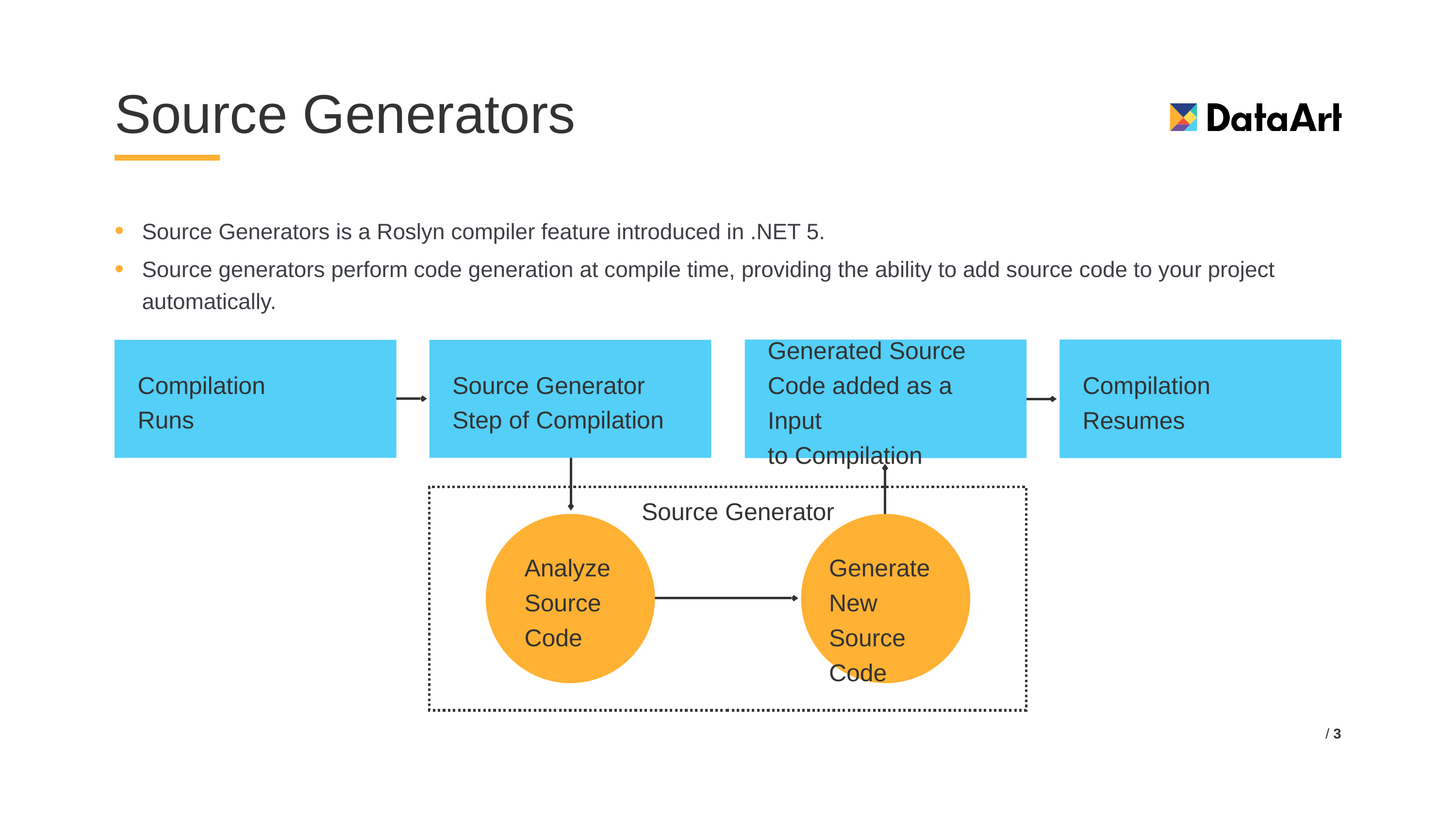

# Source Generators
Source Generators is a Roslyn compiler feature introduced in .NET 5.
Source generators perform code generation at compile time, providing the ability to add source code to your project automatically.

Generated Source
Code added as a Input
to Compilation
Compilation
Resumes
Compilation
Runs
Source Generator
Step of Compilation

Source Generator

Analyze
Source
Code
Generate
New Source
Code
 / 3